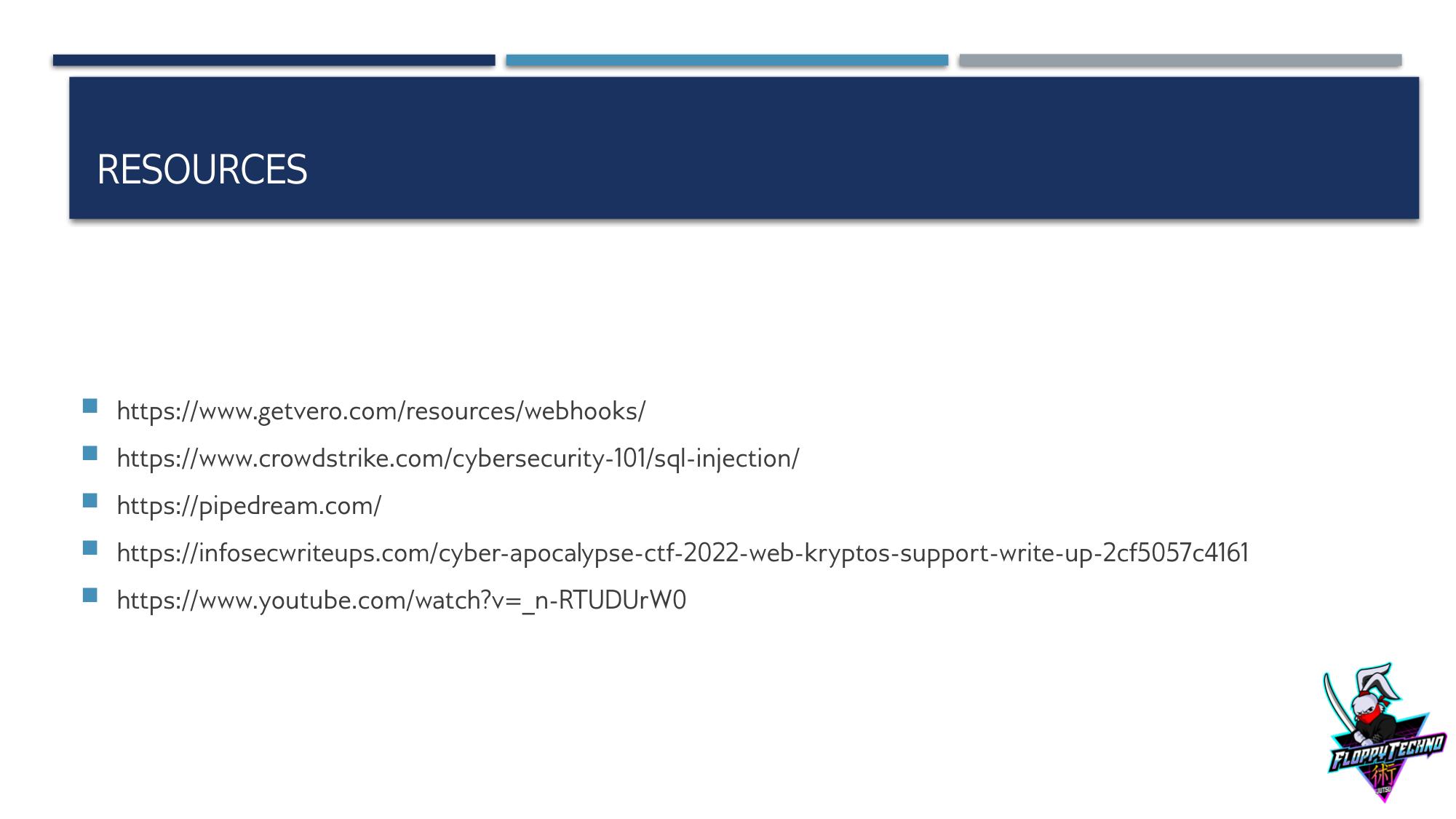

# Resources

https://www.getvero.com/resources/webhooks/
https://www.crowdstrike.com/cybersecurity-101/sql-injection/
https://pipedream.com/
https://infosecwriteups.com/cyber-apocalypse-ctf-2022-web-kryptos-support-write-up-2cf5057c4161
https://www.youtube.com/watch?v=_n-RTUDUrW0